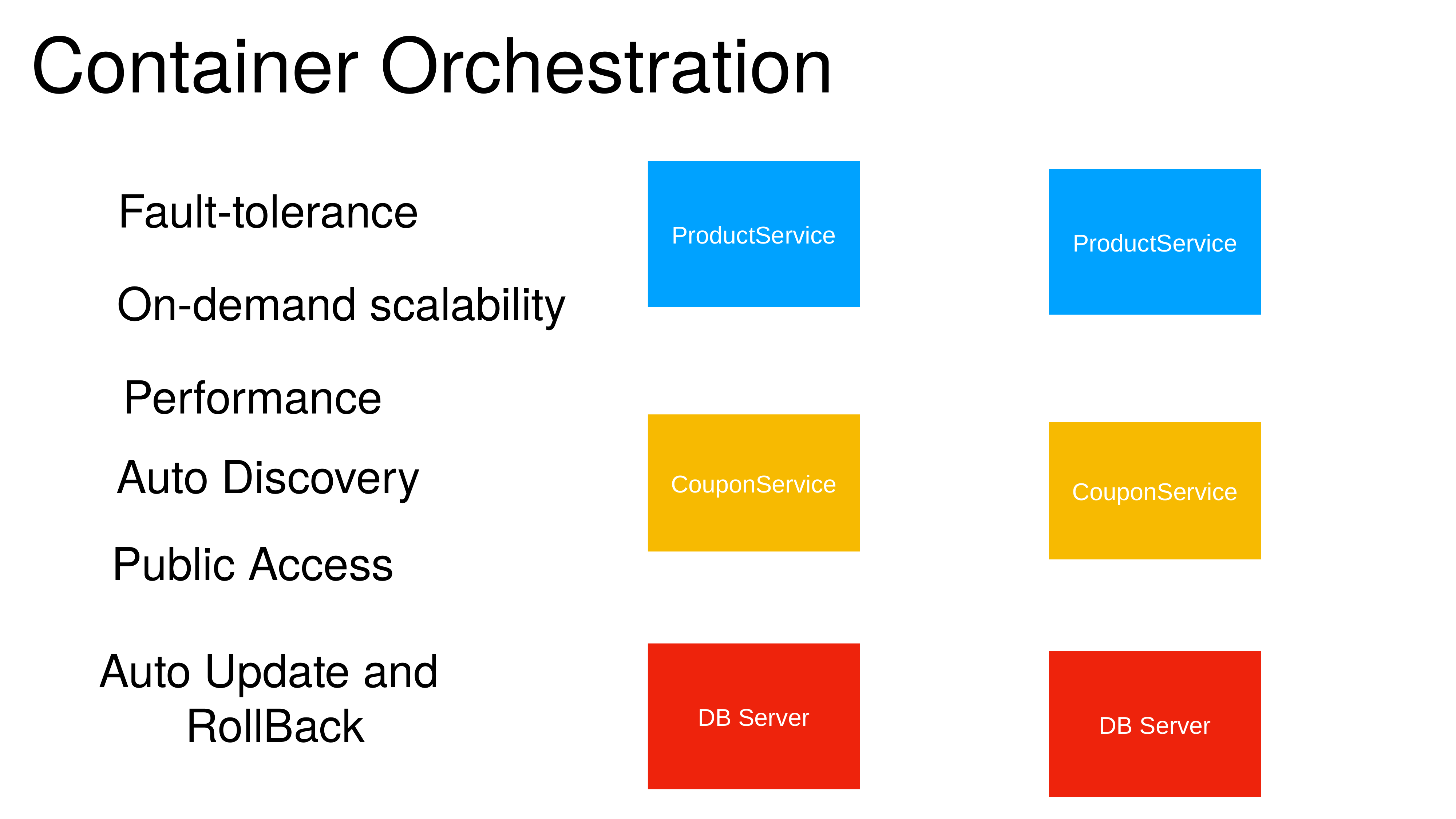

Container Orchestration
ProductService
ProductService
Fault-tolerance
On-demand scalability
Performance
CouponService
CouponService
Auto Discovery
Public Access
Auto Update and
RollBack
DB Server
DB Server